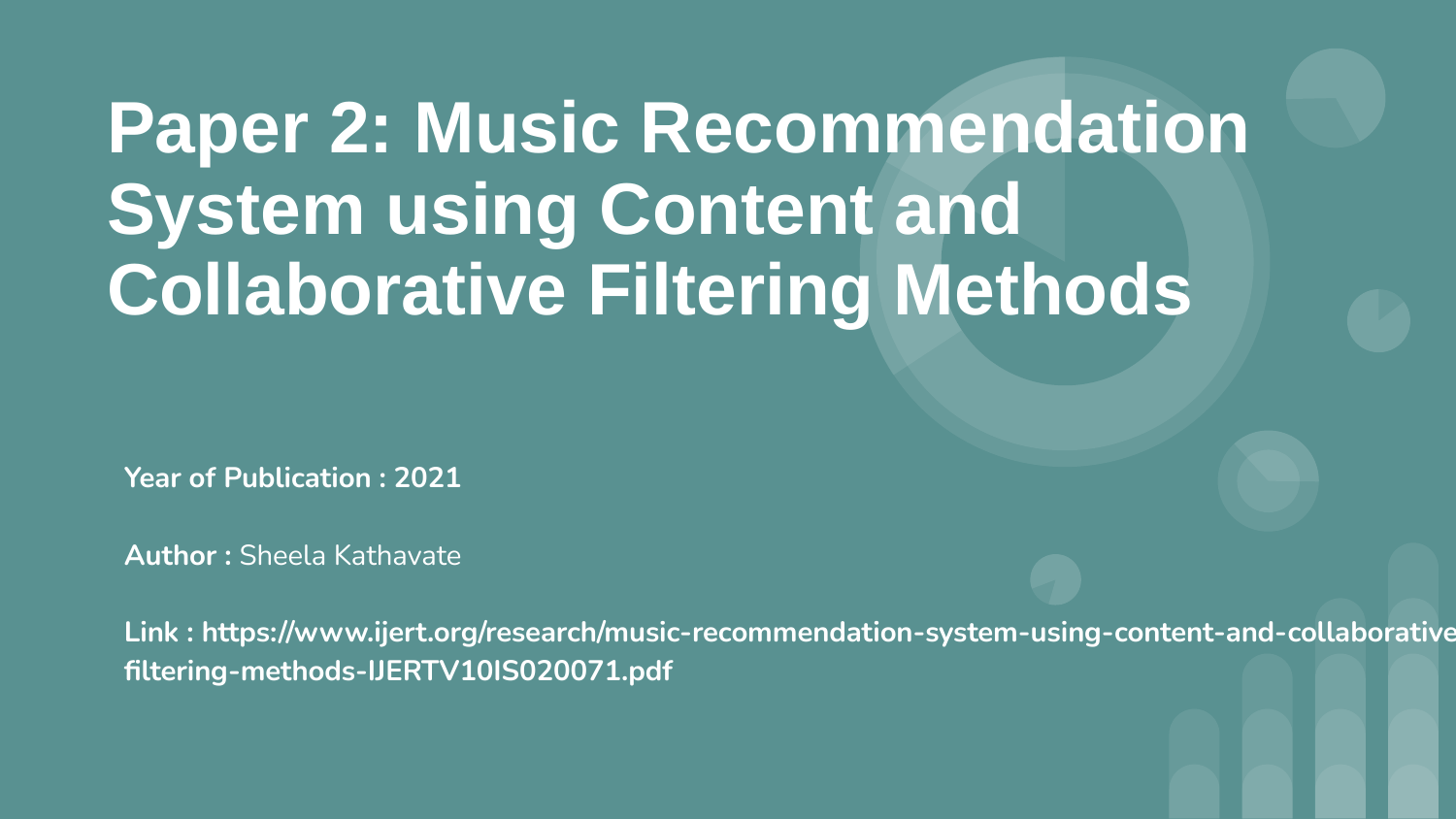

# Paper 2: Music Recommendation System using Content and Collaborative Filtering Methods

Year of Publication : 2021

Author : Sheela Kathavate

Link : https://www.ijert.org/research/music-recommendation-system-using-content-and-collaborative-filtering-methods-IJERTV10IS020071.pdf